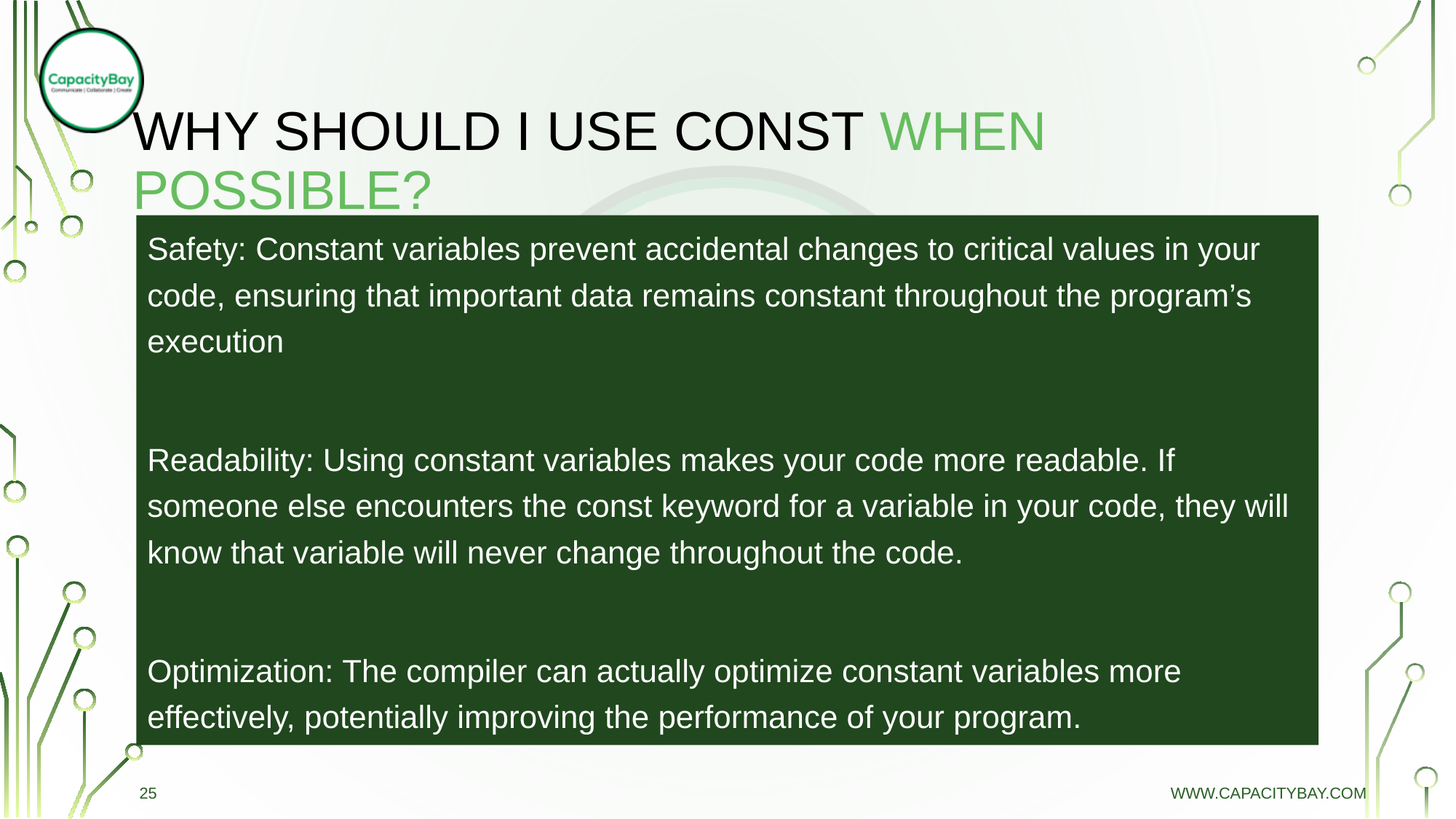

# Why should I use CONST when possible?
Safety: Constant variables prevent accidental changes to critical values in your code, ensuring that important data remains constant throughout the program’s execution

Readability: Using constant variables makes your code more readable. If someone else encounters the const keyword for a variable in your code, they will know that variable will never change throughout the code.

Optimization: The compiler can actually optimize constant variables more effectively, potentially improving the performance of your program.
25
www.capacitybay.com